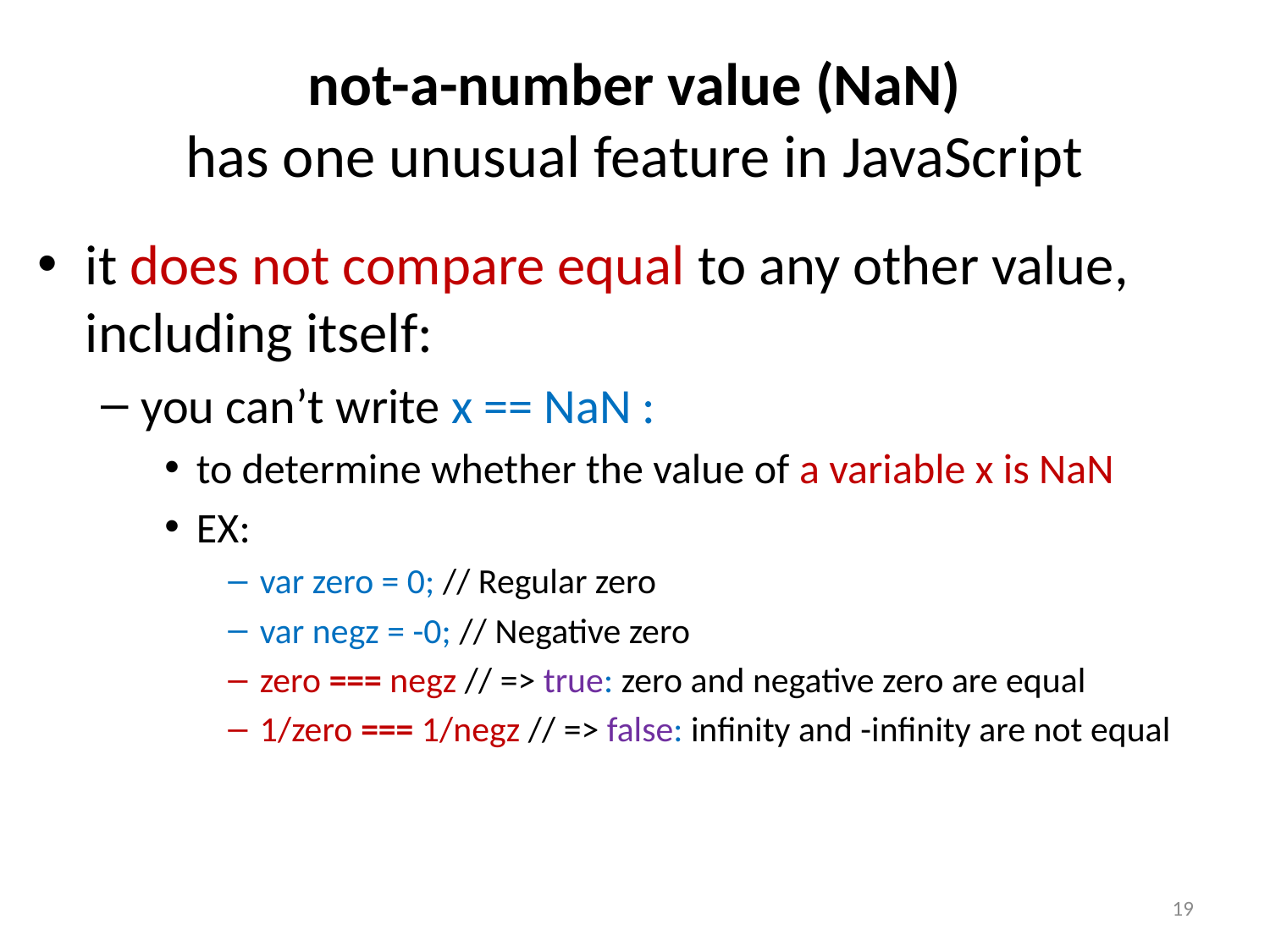

# not-a-number value (NaN) has one unusual feature in JavaScript
it does not compare equal to any other value, including itself:
you can’t write x == NaN :
to determine whether the value of a variable x is NaN
EX:
var zero = 0; // Regular zero
var negz = -0; // Negative zero
zero === negz // => true: zero and negative zero are equal
1/zero === 1/negz // => false: infinity and -infinity are not equal
19